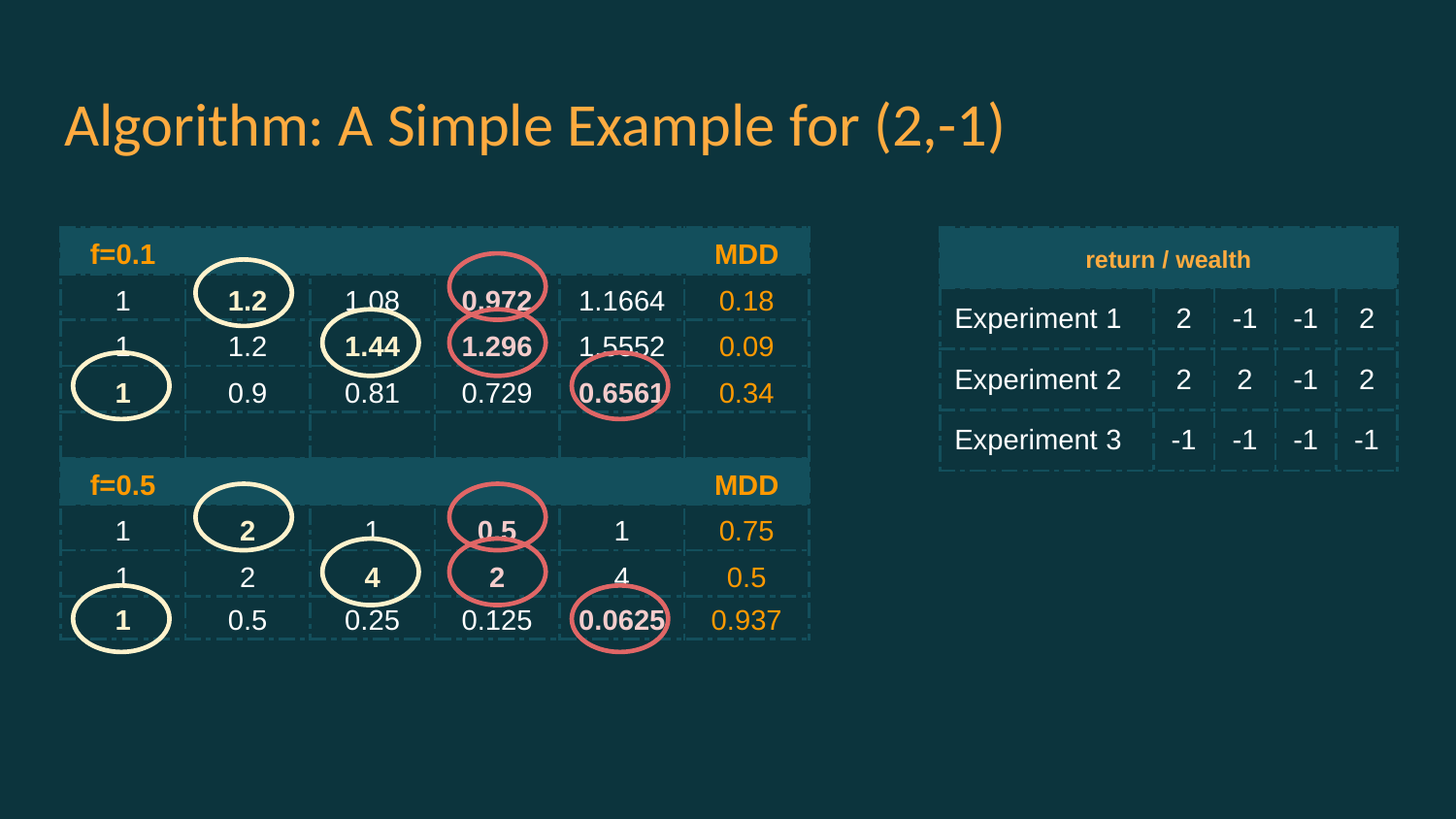

# Algorithm: A Simple Example for (2,-1)
| return / wealth |  |  |  |  |
| --- | --- | --- | --- | --- |
| Experiment 1 | 2 | -1 | -1 | 2 |
| Experiment 2 | 2 | 2 | -1 | 2 |
| Experiment 3 | -1 | -1 | -1 | -1 |
| f=0.1 |  |  |  |  | MDD |
| --- | --- | --- | --- | --- | --- |
| 1 | 1.2 | 1.08 | 0.972 | 1.1664 | 0.18 |
| 1 | 1.2 | 1.44 | 1.296 | 1.5552 | 0.09 |
| 1 | 0.9 | 0.81 | 0.729 | 0.6561 | 0.34 |
|  |  |  |  |  |  |
| f=0.5 |  |  |  |  | MDD |
| 1 | 2 | 1 | 0.5 | 1 | 0.75 |
| 1 | 2 | 4 | 2 | 4 | 0.5 |
| 1 | 0.5 | 0.25 | 0.125 | 0.0625 | 0.937 |